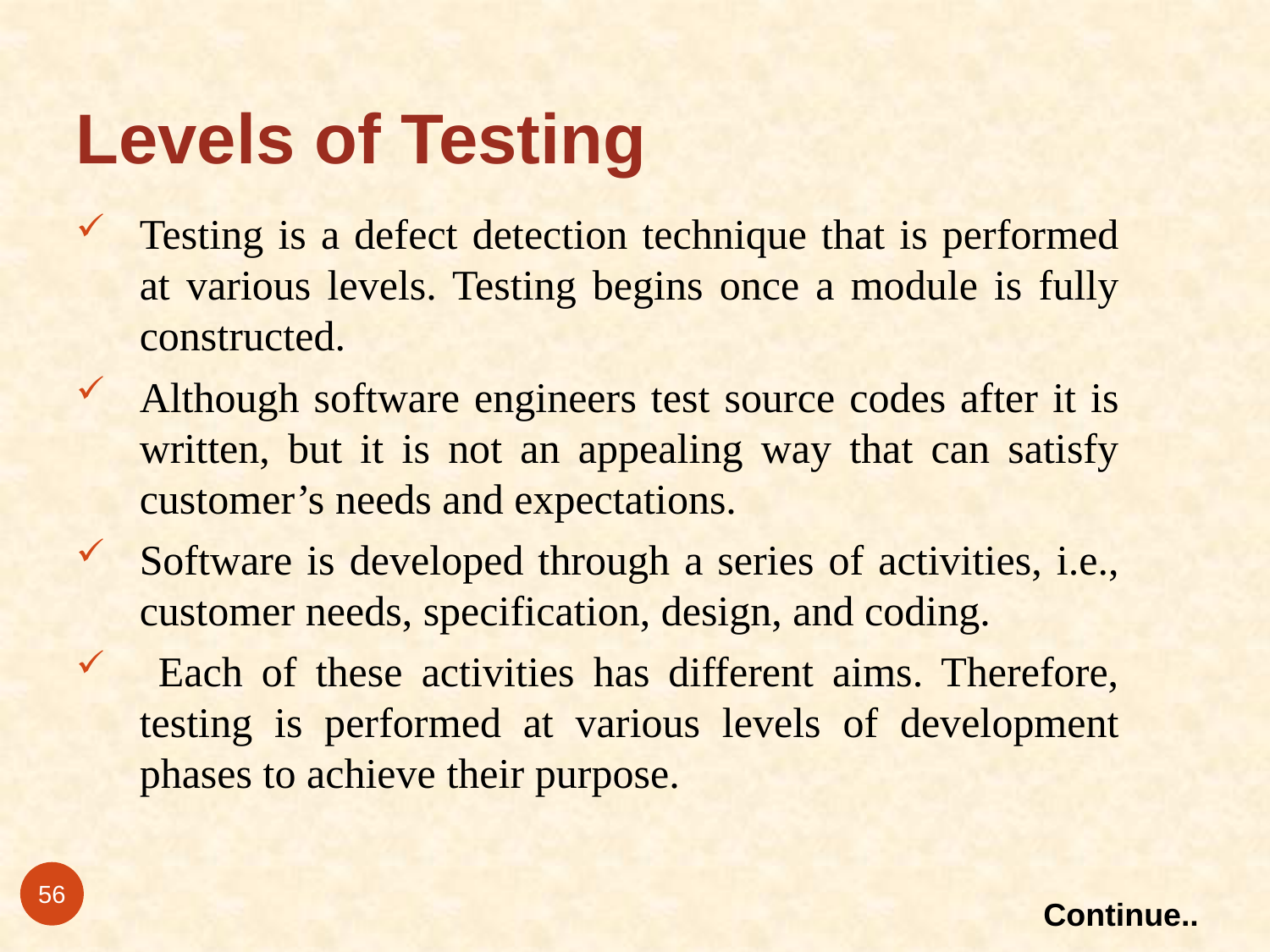

Levels of Testing
Testing is a defect detection technique that is performed at various levels. Testing begins once a module is fully constructed.
Although software engineers test source codes after it is written, but it is not an appealing way that can satisfy customer’s needs and expectations.
Software is developed through a series of activities, i.e., customer needs, specification, design, and coding.
 Each of these activities has different aims. Therefore, testing is performed at various levels of development phases to achieve their purpose.
56
Continue..